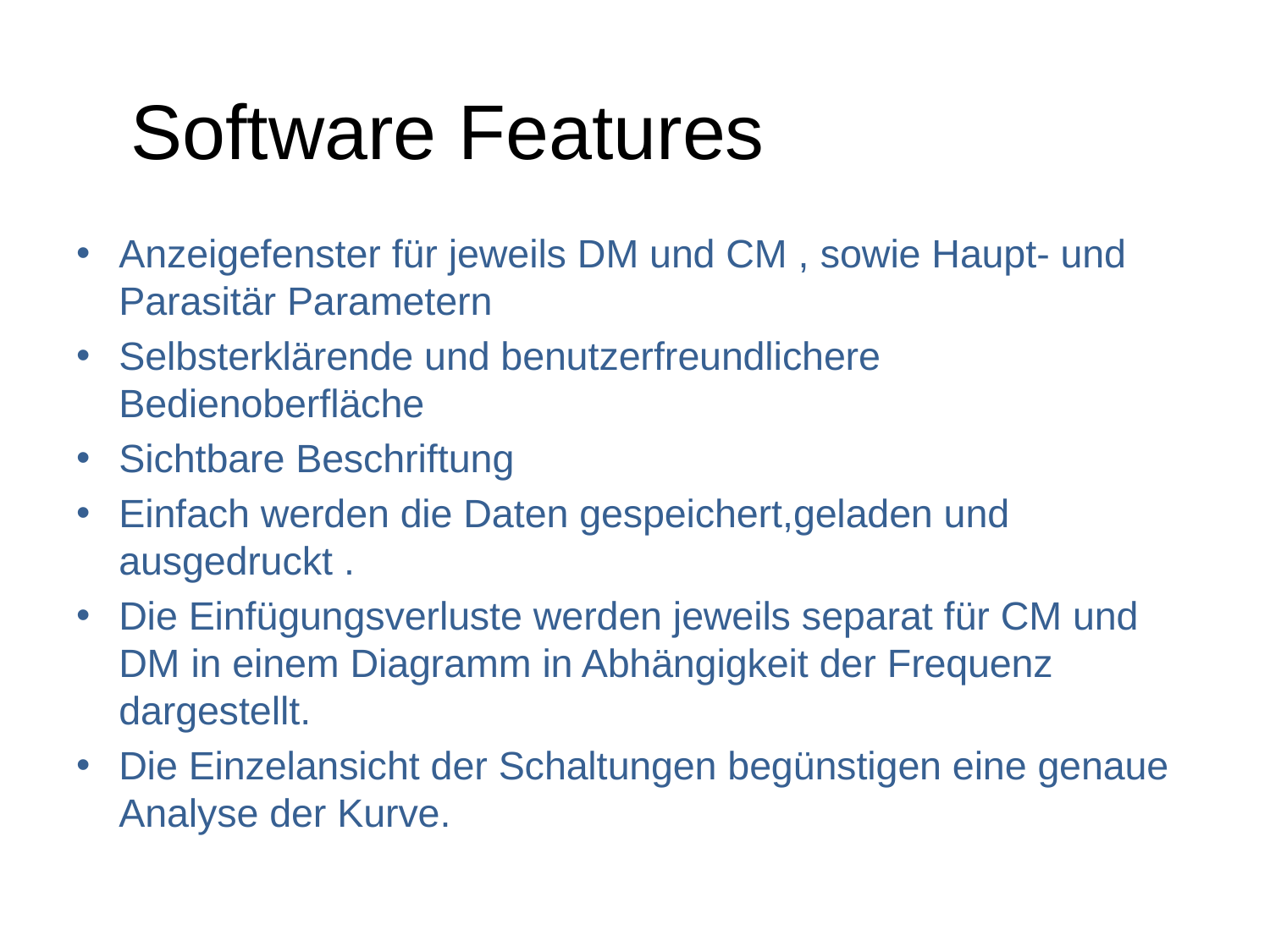

#
Software Features
Anzeigefenster für jeweils DM und CM , sowie Haupt- und Parasitär Parametern
Selbsterklärende und benutzerfreundlichere Bedienoberfläche
Sichtbare Beschriftung
Einfach werden die Daten gespeichert,geladen und ausgedruckt .
Die Einfügungsverluste werden jeweils separat für CM und DM in einem Diagramm in Abhängigkeit der Frequenz dargestellt.
Die Einzelansicht der Schaltungen begünstigen eine genaue Analyse der Kurve.